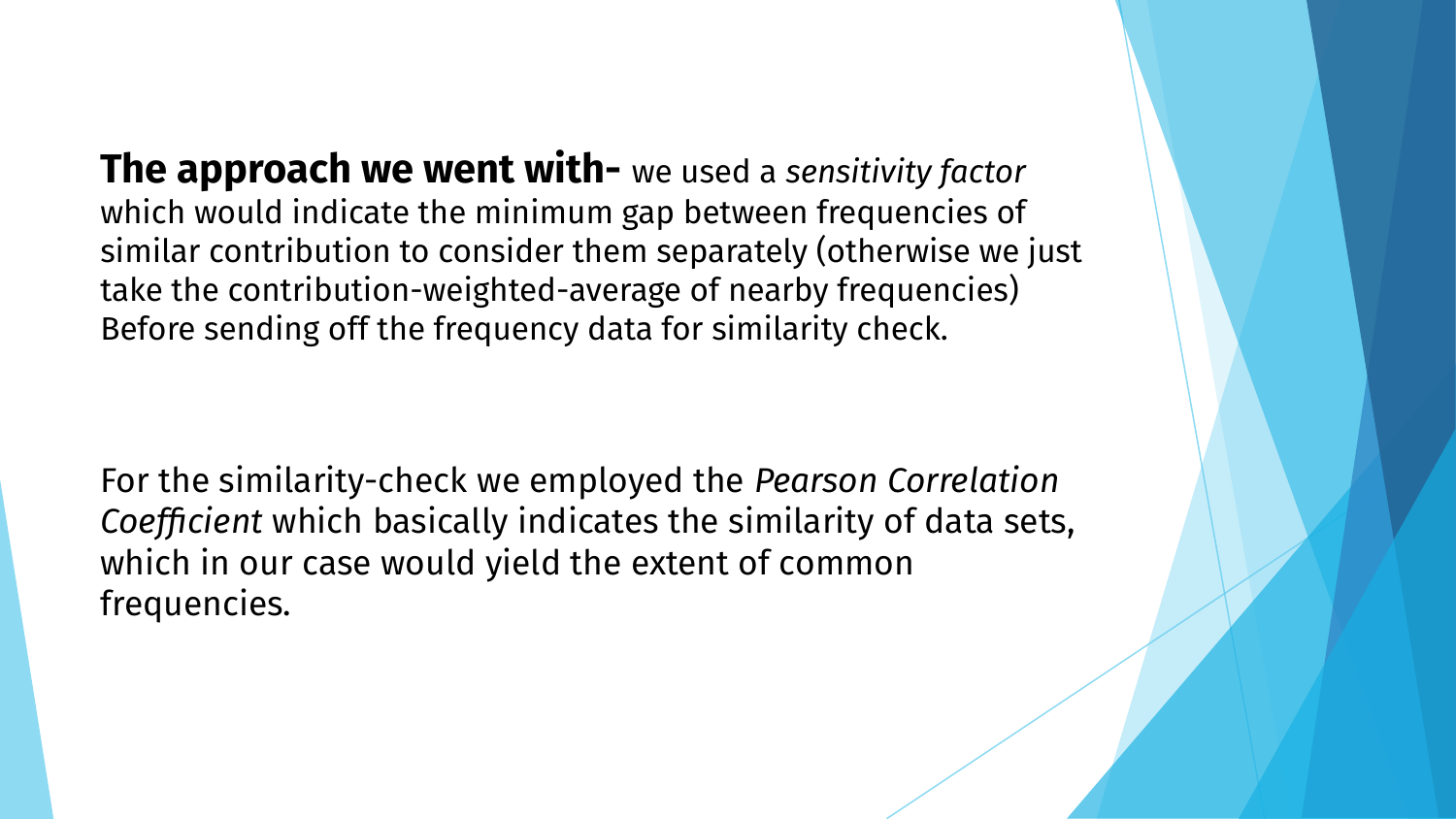

The approach we went with- we used a sensitivity factor which would indicate the minimum gap between frequencies of similar contribution to consider them separately (otherwise we just take the contribution-weighted-average of nearby frequencies)
Before sending off the frequency data for similarity check.

For the similarity-check we employed the Pearson Correlation Coefficient which basically indicates the similarity of data sets, which in our case would yield the extent of common frequencies.